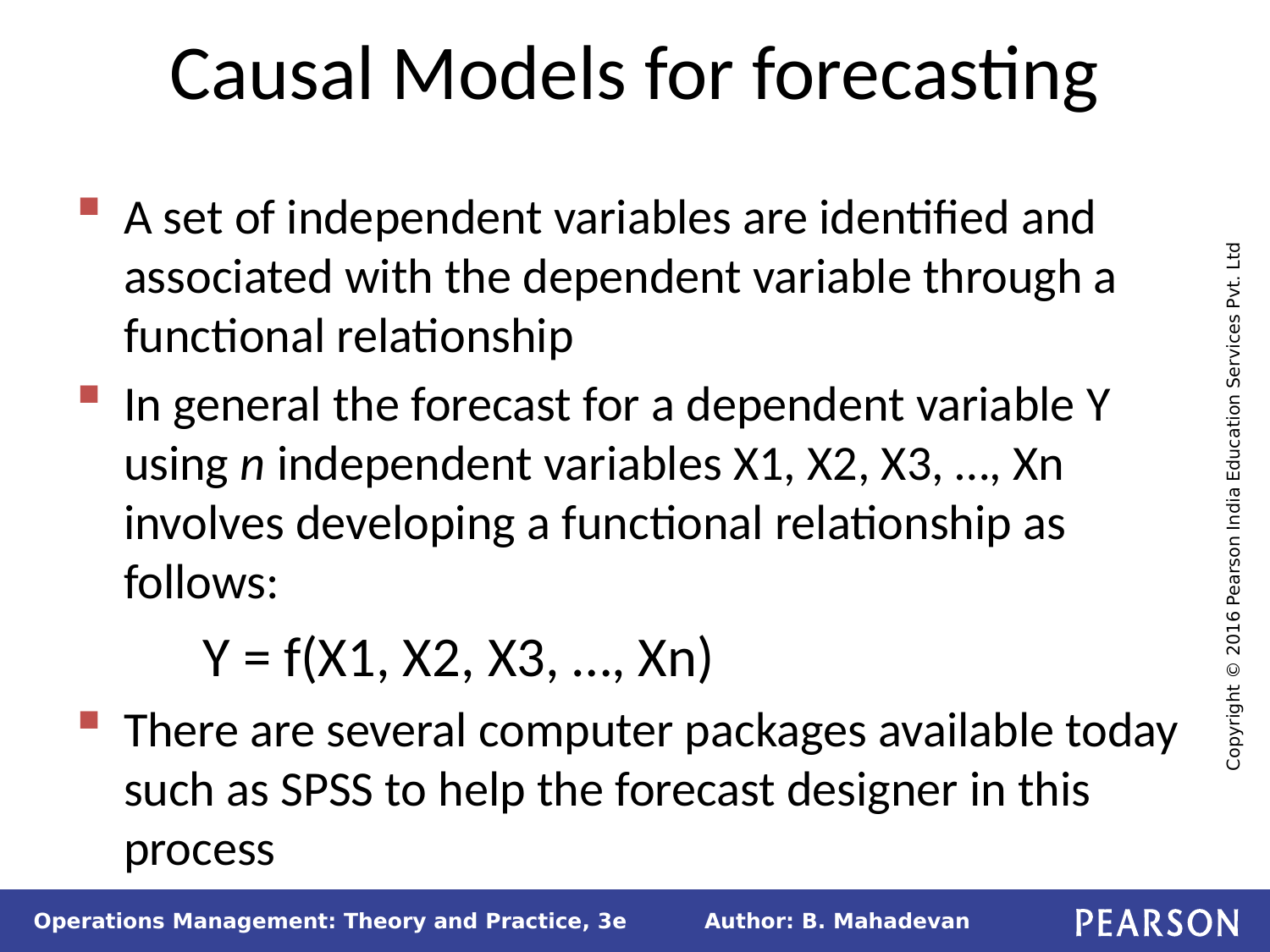

# Causal Models for forecasting
A set of independent variables are identified and associated with the dependent variable through a functional relationship
In general the forecast for a dependent variable Y using n independent variables X1, X2, X3, …, Xn involves developing a functional relationship as follows:
	Y = f(X1, X2, X3, …, Xn)
There are several computer packages available today such as SPSS to help the forecast designer in this process